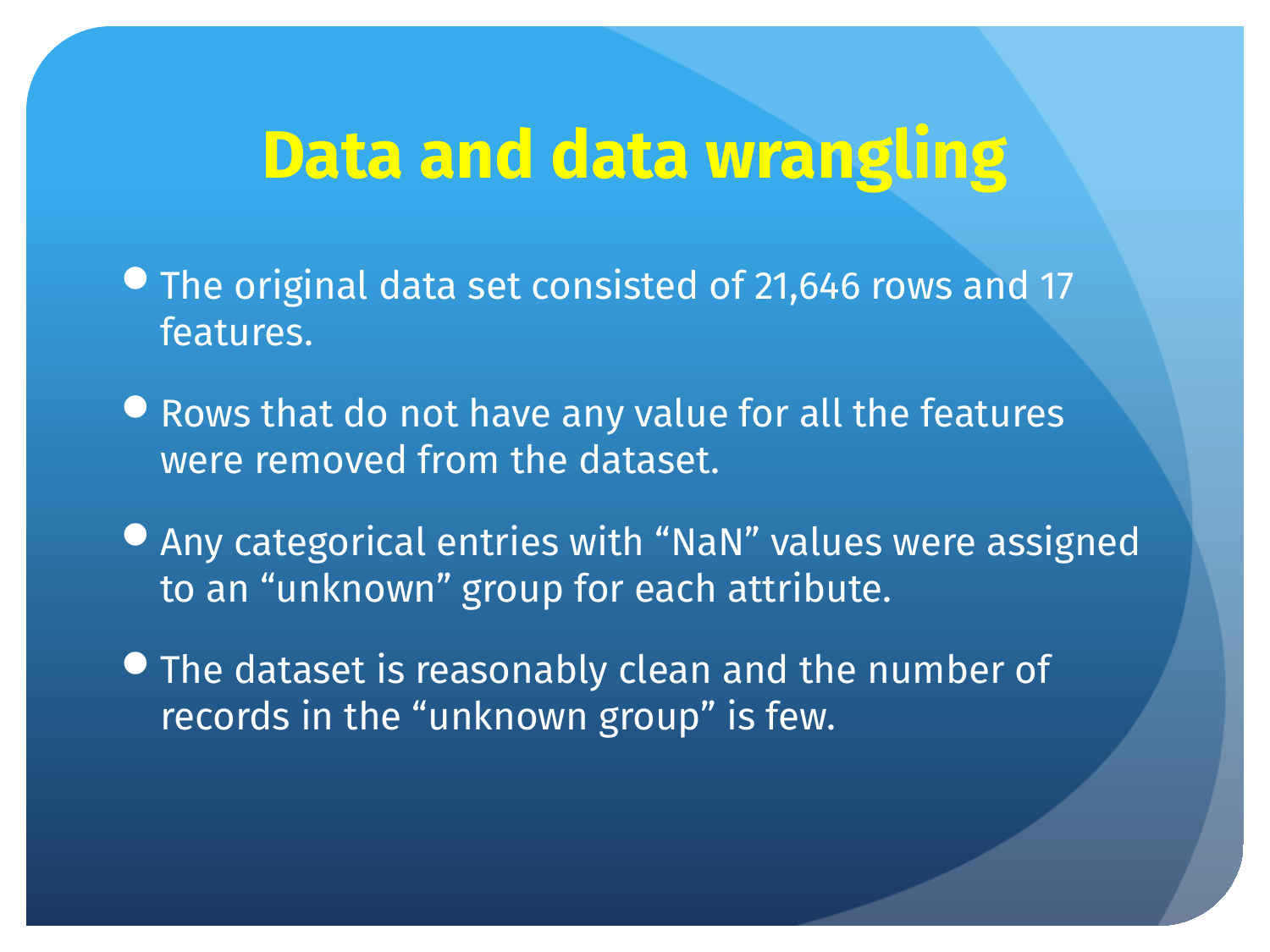

# Data and data wrangling
The original data set consisted of 21,646 rows and 17 features.
Rows that do not have any value for all the features were removed from the dataset.
Any categorical entries with “NaN” values were assigned to an “unknown” group for each attribute.
The dataset is reasonably clean and the number of records in the “unknown group” is few.